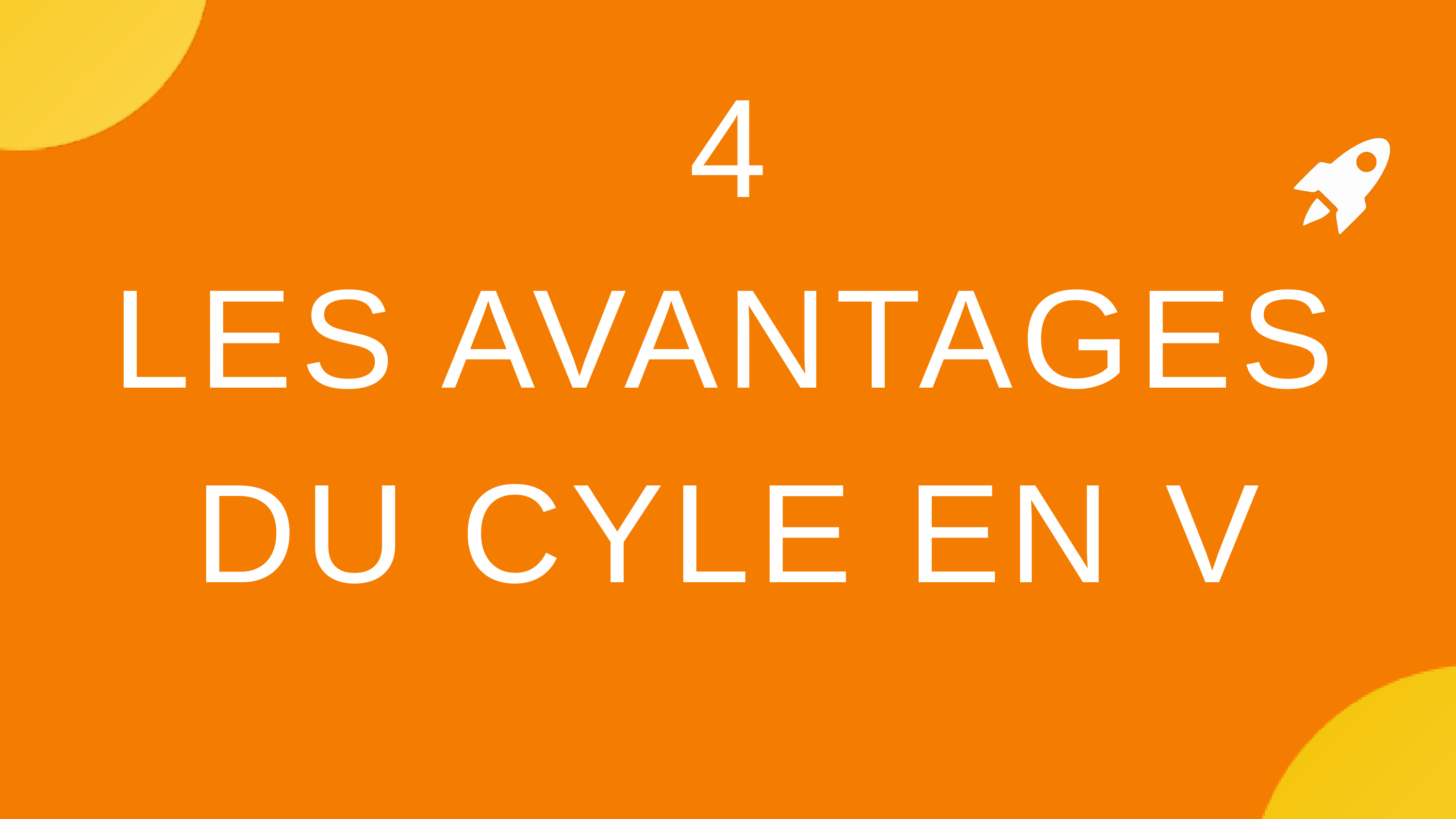

4

LES AVANTAGES DU CYLE EN V